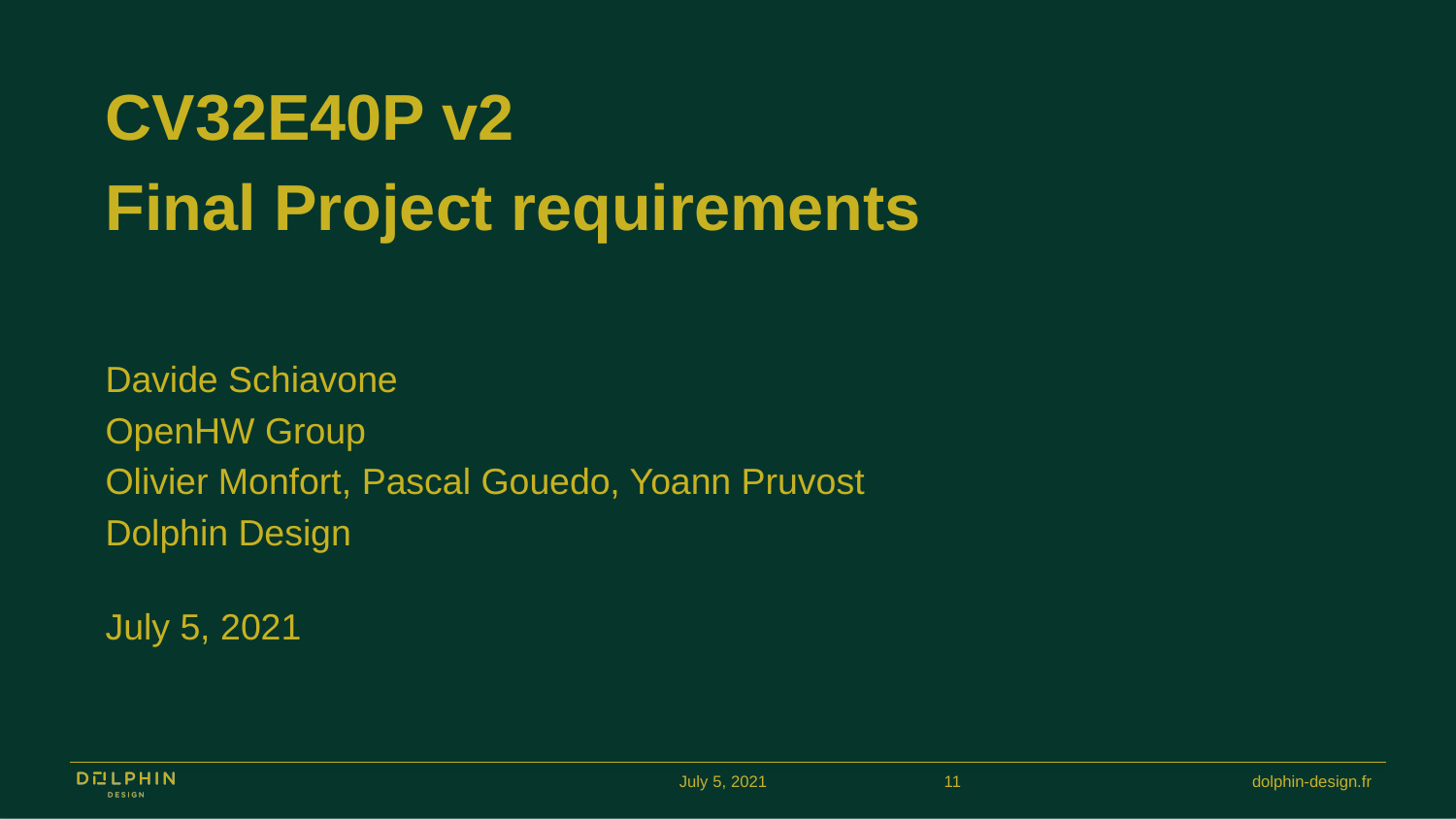

CV32E40P v2
Final Project requirements
Davide Schiavone
OpenHW Group
Olivier Monfort, Pascal Gouedo, Yoann Pruvost
Dolphin Design
July 5, 2021
July 5, 2021
11